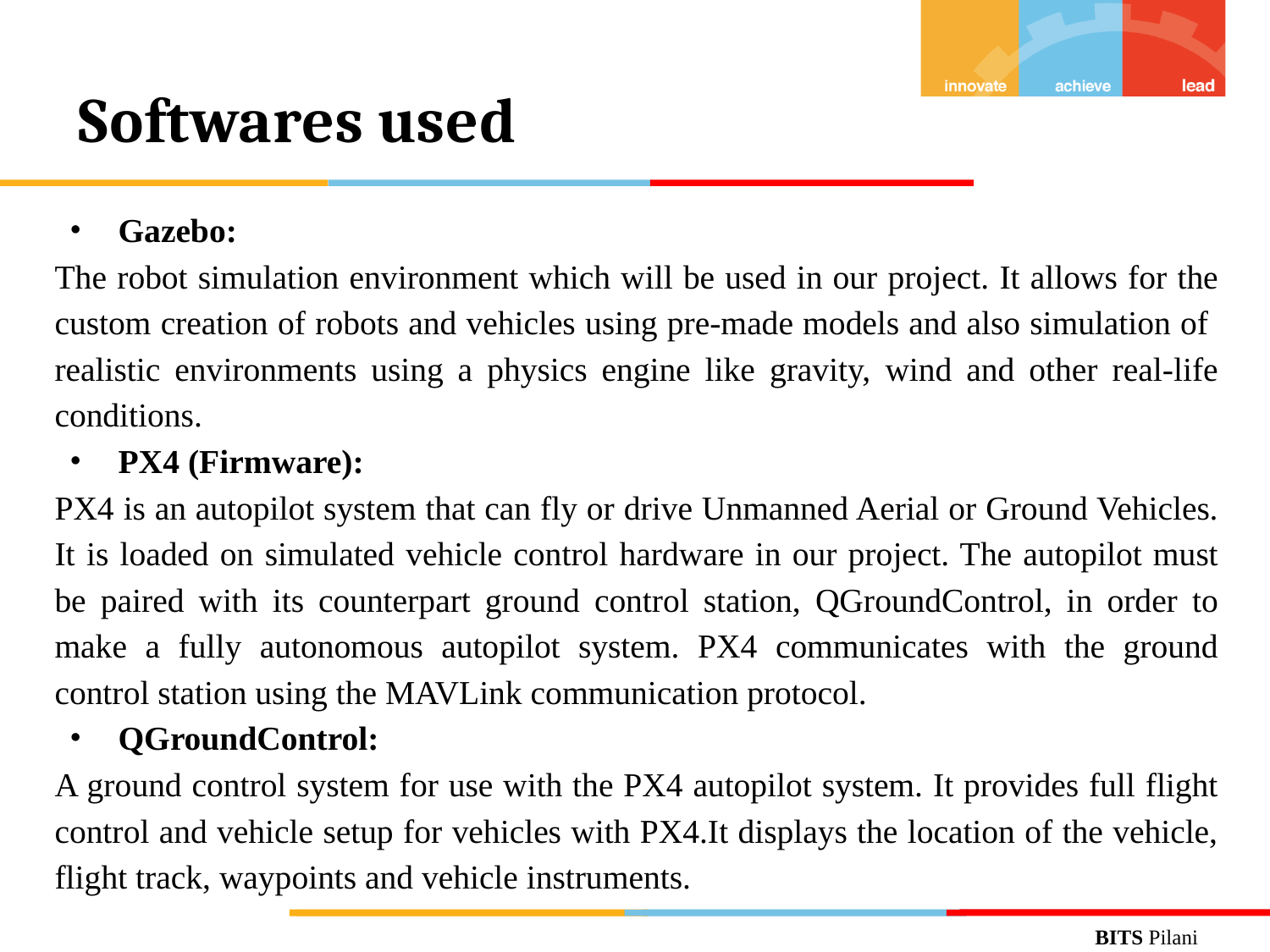

# Softwares used
Gazebo:
The robot simulation environment which will be used in our project. It allows for the custom creation of robots and vehicles using pre-made models and also simulation of  realistic environments using a physics engine like gravity, wind and other real-life conditions.
PX4 (Firmware):
PX4 is an autopilot system that can fly or drive Unmanned Aerial or Ground Vehicles. It is loaded on simulated vehicle control hardware in our project. The autopilot must be paired with its counterpart ground control station, QGroundControl, in order to make a fully autonomous autopilot system. PX4 communicates with the ground control station using the MAVLink communication protocol.
QGroundControl:
A ground control system for use with the PX4 autopilot system. It provides full flight control and vehicle setup for vehicles with PX4.It displays the location of the vehicle, flight track, waypoints and vehicle instruments.
BITS Pilani